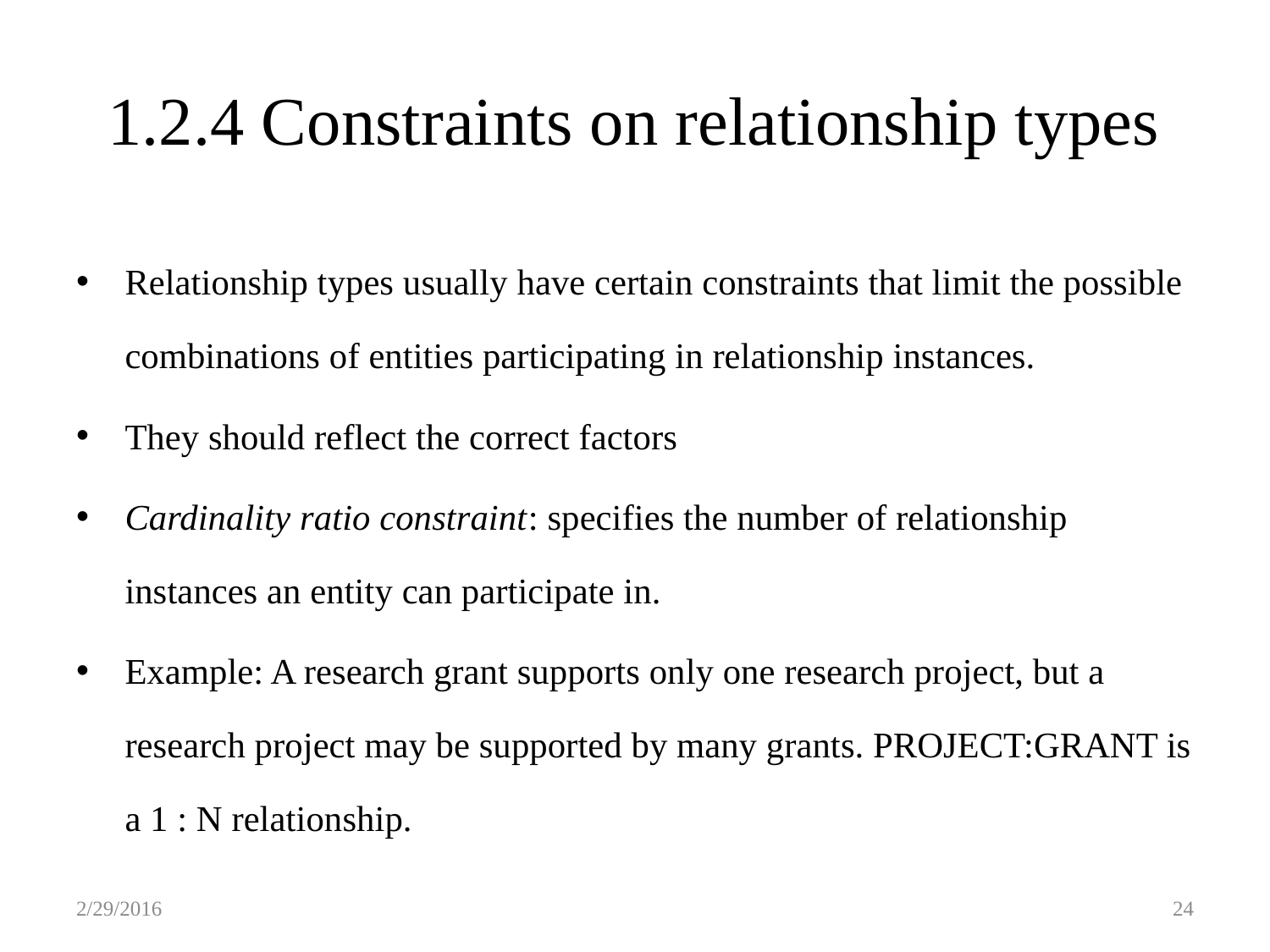

# 1.2.4 Constraints on relationship types
Relationship types usually have certain constraints that limit the possible combinations of entities participating in relationship instances.
They should reflect the correct factors
Cardinality ratio constraint: specifies the number of relationship instances an entity can participate in.
Example: A research grant supports only one research project, but a research project may be supported by many grants. PROJECT:GRANT is a 1 : N relationship.
2/29/2016
24